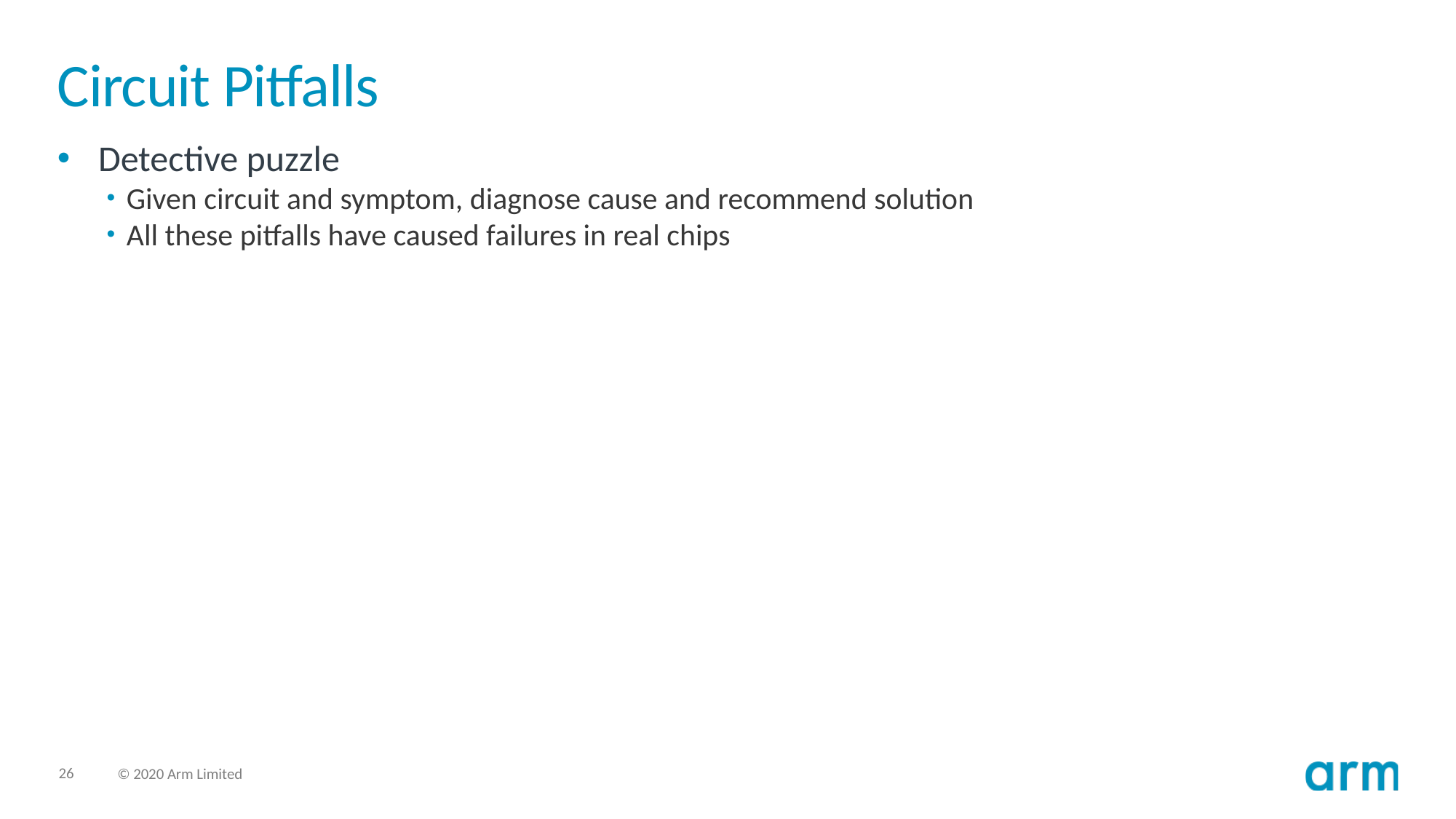

# Circuit Pitfalls
Detective puzzle
Given circuit and symptom, diagnose cause and recommend solution
All these pitfalls have caused failures in real chips